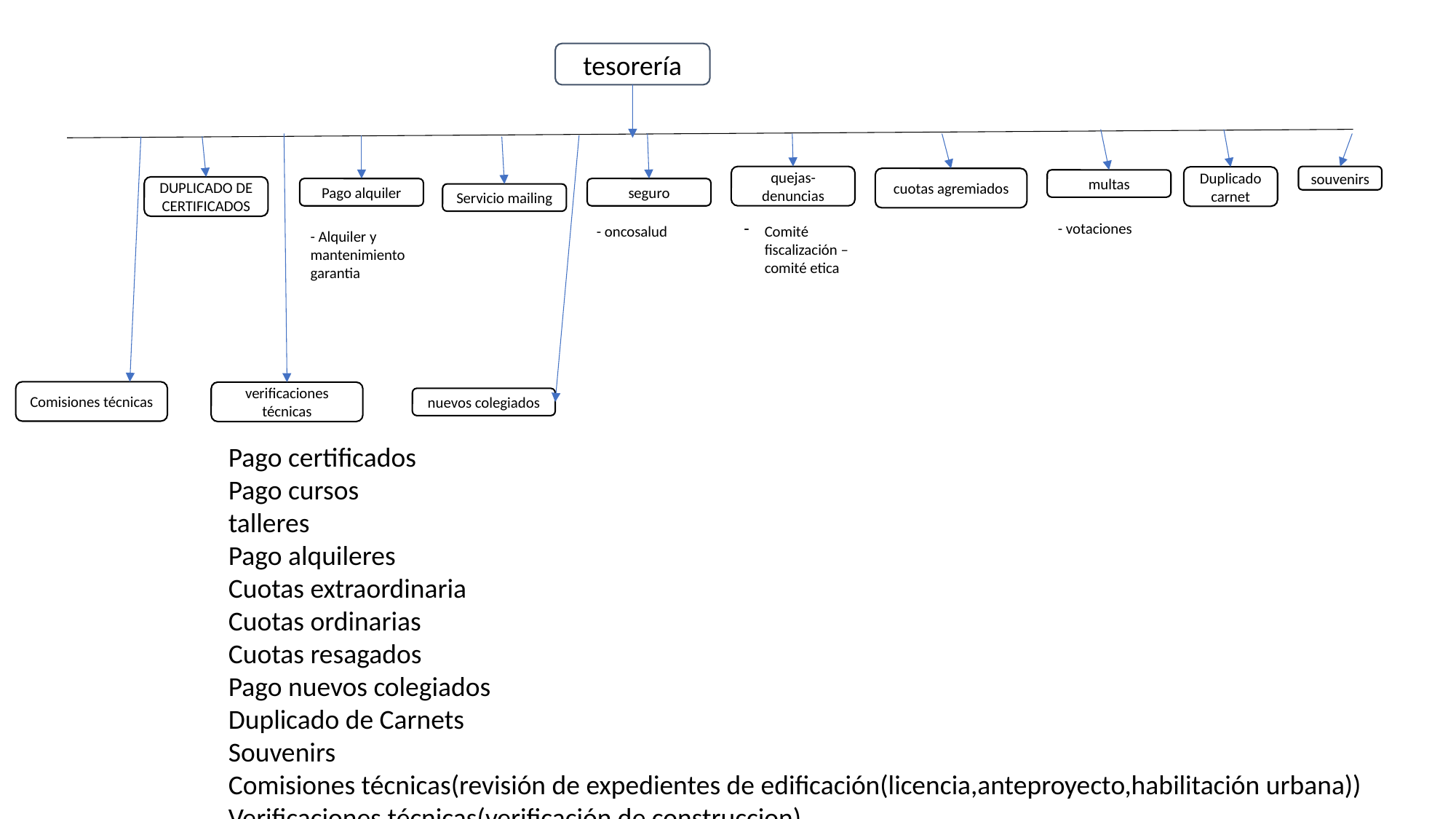

tesorería
quejas-denuncias
souvenirs
Duplicado carnet
cuotas agremiados
multas
DUPLICADO DE CERTIFICADOS
Pago alquiler
seguro
Servicio mailing
- votaciones
- oncosalud
Comité fiscalización –comité etica

- Alquiler y mantenimiento
garantia
Comisiones técnicas
verificaciones técnicas
nuevos colegiados
Pago certificados
Pago cursos
talleres
Pago alquileres
Cuotas extraordinaria
Cuotas ordinarias
Cuotas resagados
Pago nuevos colegiados
Duplicado de Carnets
Souvenirs
Comisiones técnicas(revisión de expedientes de edificación(licencia,anteproyecto,habilitación urbana))
Verificaciones técnicas(verificación de construccion)
Caja chica